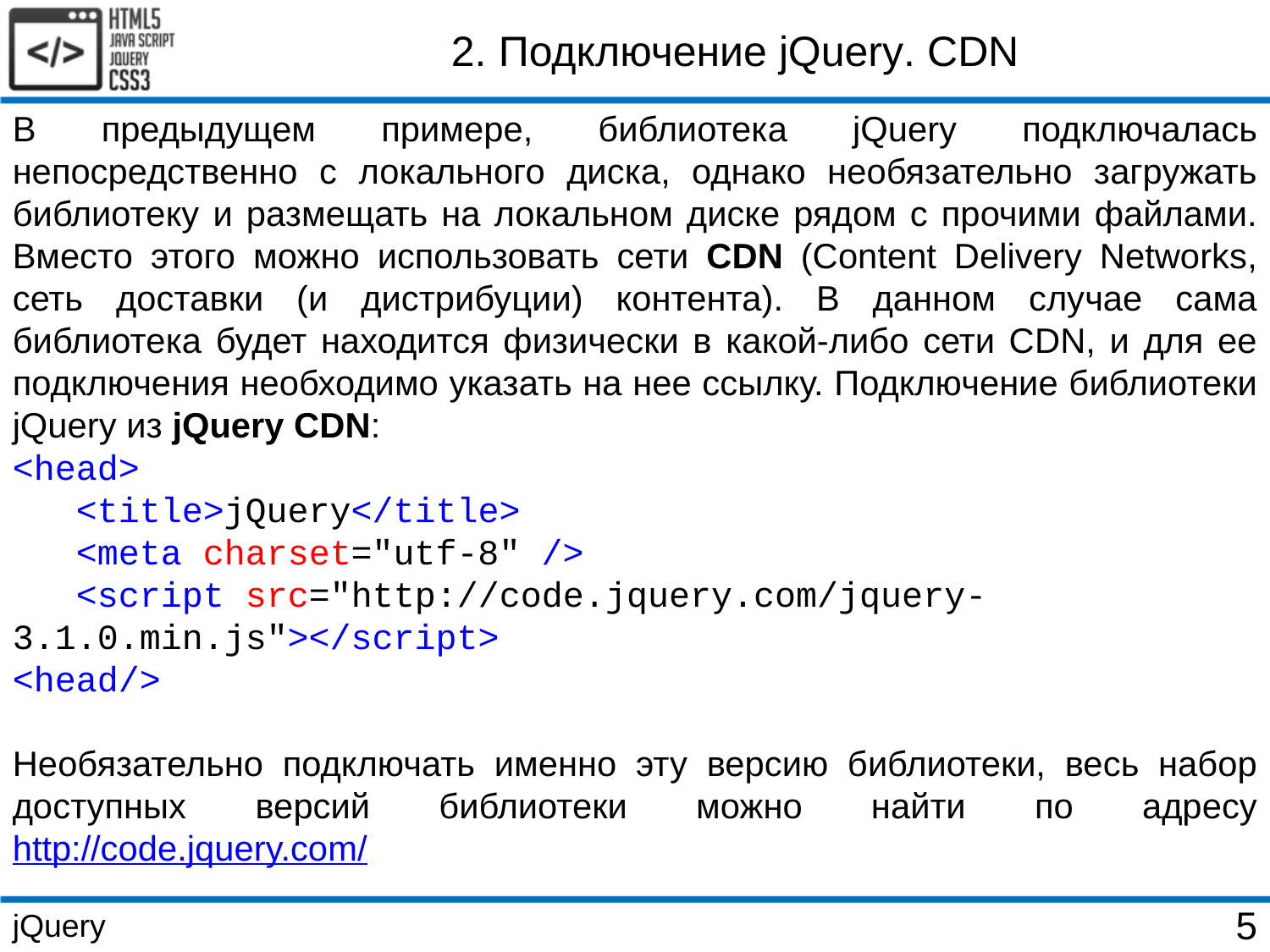

2. Подключение jQuery. CDN
В предыдущем примере, библиотека jQuery подключалась непосредственно с локального диска, однако необязательно загружать библиотеку и размещать на локальном диске рядом с прочими файлами. Вместо этого можно использовать сети CDN (Content Delivery Networks, сеть доставки (и дистрибуции) контента). В данном случае сама библиотека будет находится физически в какой-либо сети CDN, и для ее подключения необходимо указать на нее ссылку. Подключение библиотеки jQuery из jQuery CDN:
<head>
   <title>jQuery</title>
   <meta charset="utf-8" />
   <script src="http://code.jquery.com/jquery-3.1.0.min.js"></script>
<head/>

Необязательно подключать именно эту версию библиотеки, весь набор доступных версий библиотеки можно найти по адресу http://code.jquery.com/
jQuery
5